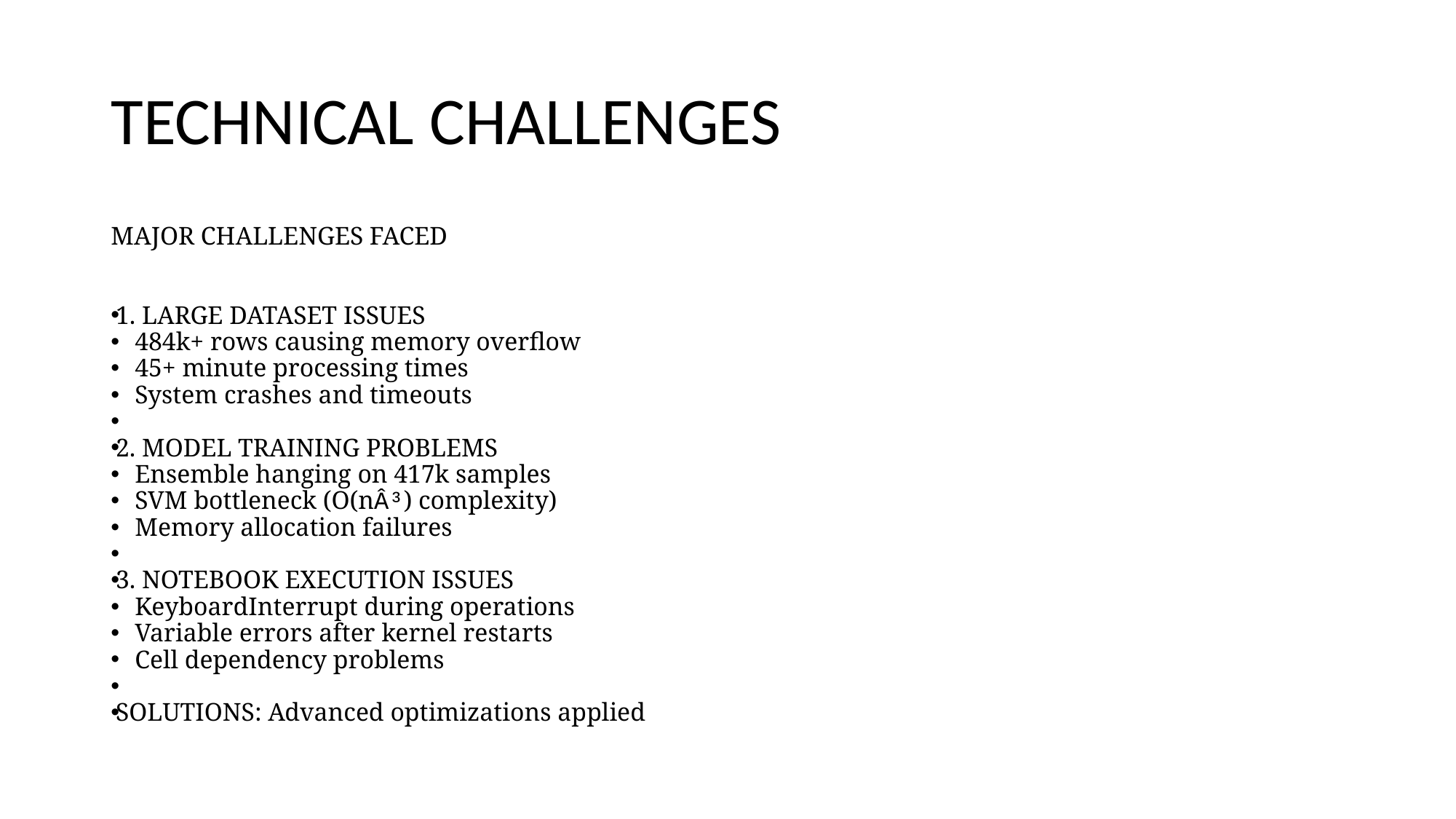

# TECHNICAL CHALLENGES
MAJOR CHALLENGES FACED

1. LARGE DATASET ISSUES
   484k+ rows causing memory overflow
   45+ minute processing times
   System crashes and timeouts

2. MODEL TRAINING PROBLEMS
   Ensemble hanging on 417k samples
   SVM bottleneck (O(nÂ³) complexity)
   Memory allocation failures

3. NOTEBOOK EXECUTION ISSUES
   KeyboardInterrupt during operations
   Variable errors after kernel restarts
   Cell dependency problems

SOLUTIONS: Advanced optimizations applied